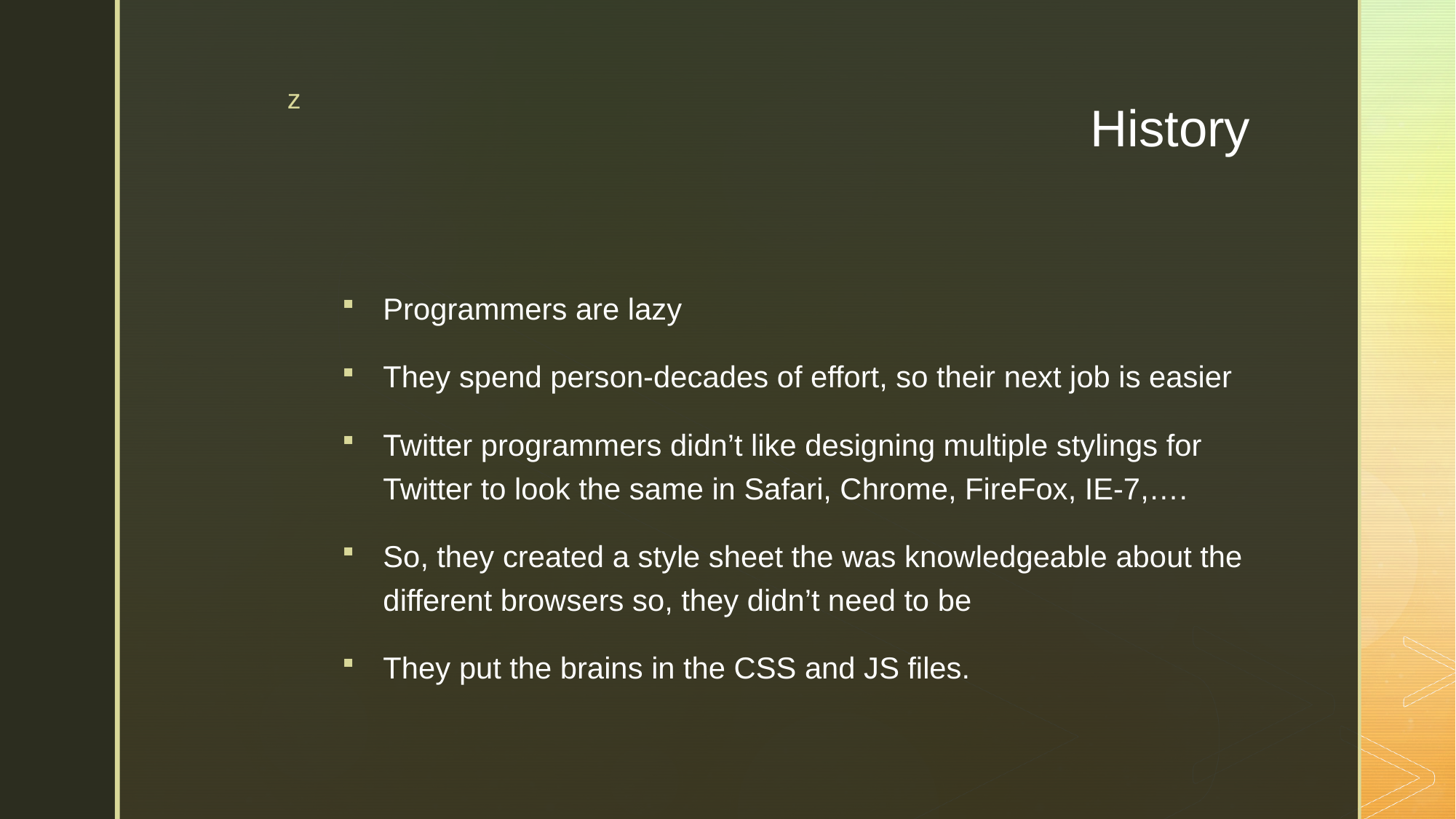

# History
Programmers are lazy
They spend person-decades of effort, so their next job is easier
Twitter programmers didn’t like designing multiple stylings for Twitter to look the same in Safari, Chrome, FireFox, IE-7,….
So, they created a style sheet the was knowledgeable about the different browsers so, they didn’t need to be
They put the brains in the CSS and JS files.